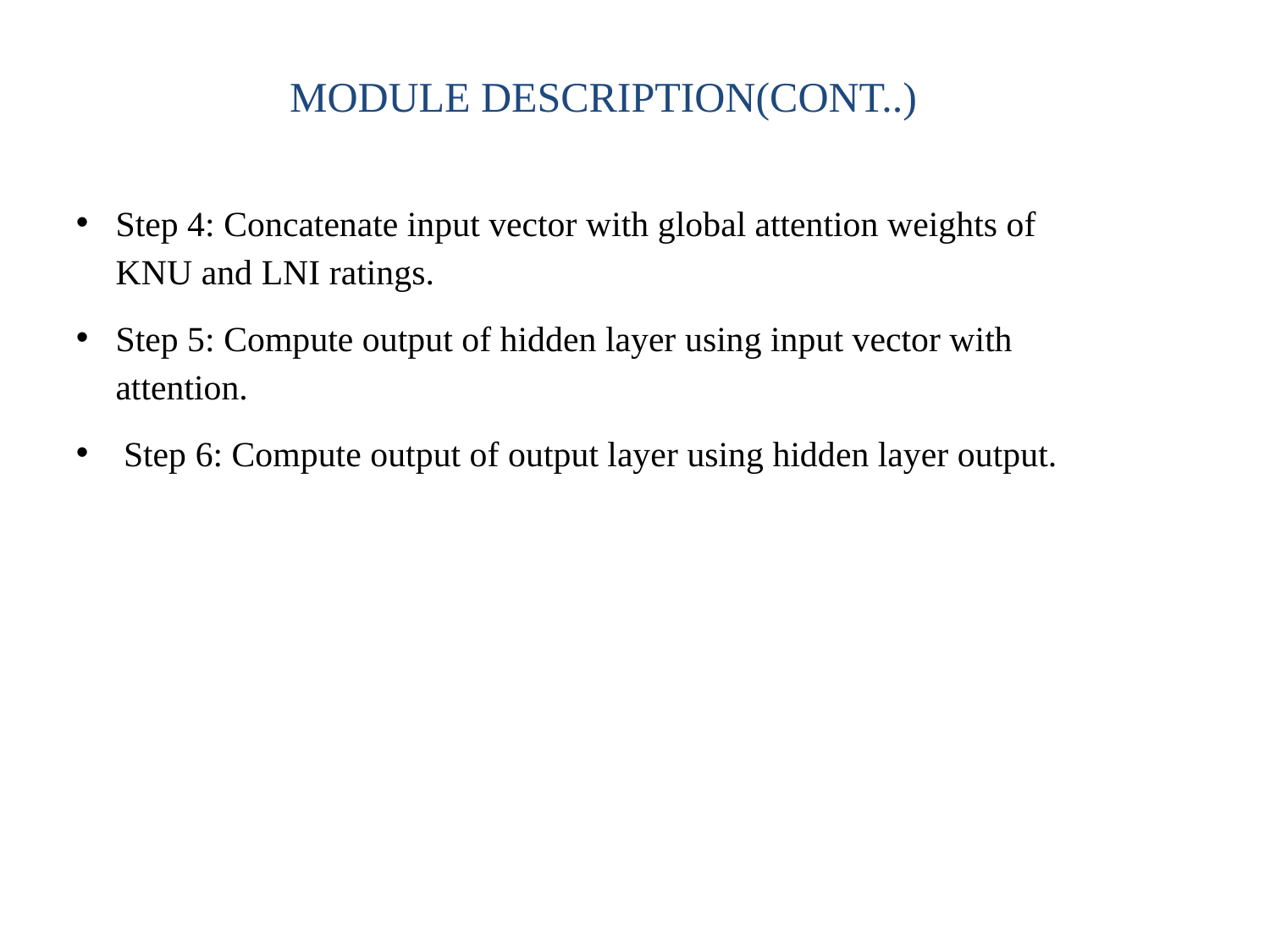

MODULE DESCRIPTION(CONT..)
Step 4: Concatenate input vector with global attention weights of KNU and LNI ratings.
Step 5: Compute output of hidden layer using input vector with attention.
Step 6: Compute output of output layer using hidden layer output.